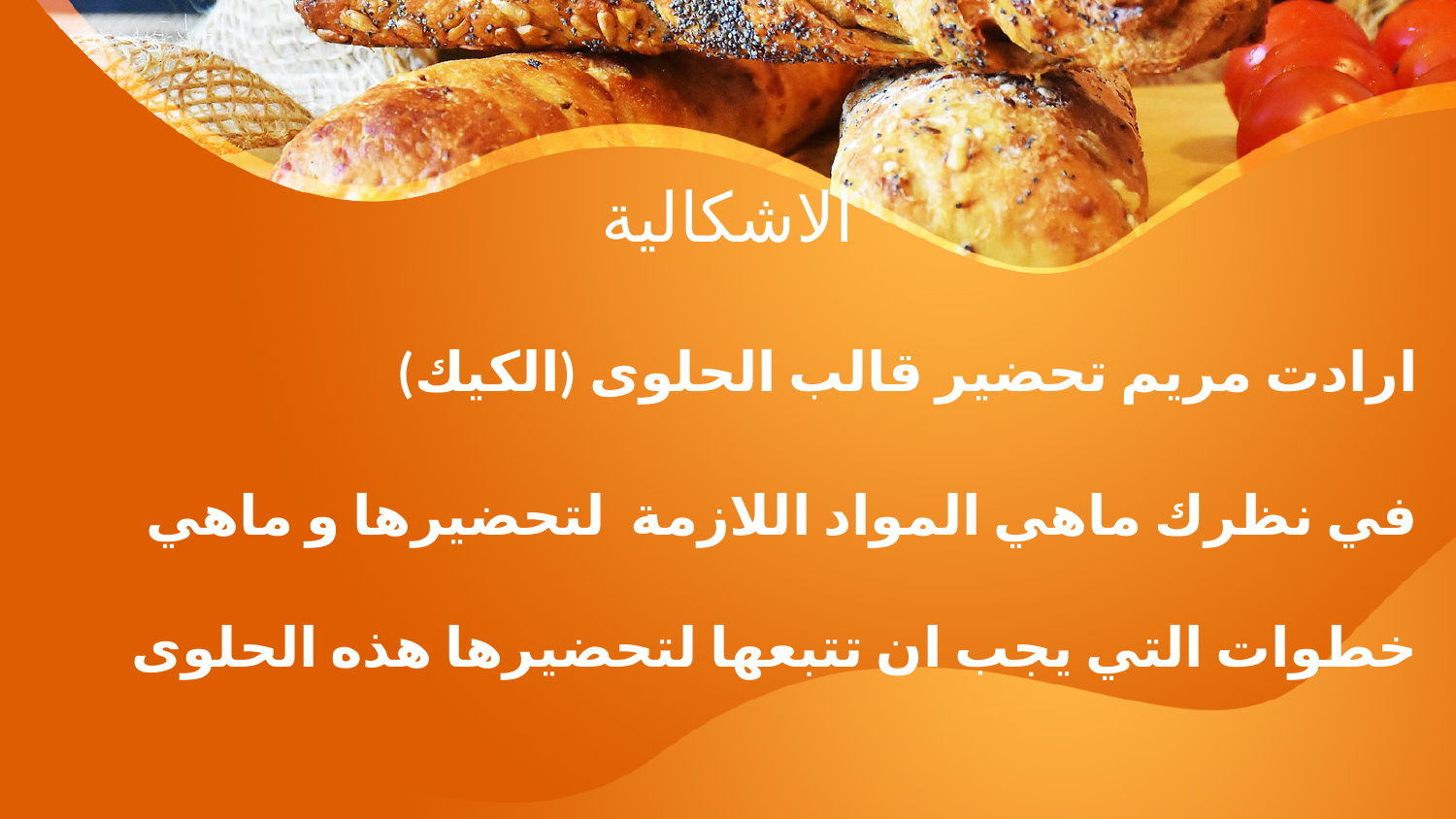

# الاشكالية
ارادت مريم تحضير قالب الحلوى (الكيك)
في نظرك ماهي المواد اللازمة  لتحضيرها و ماهي خطوات التي يجب ان تتبعها لتحضيرها هذه الحلوى